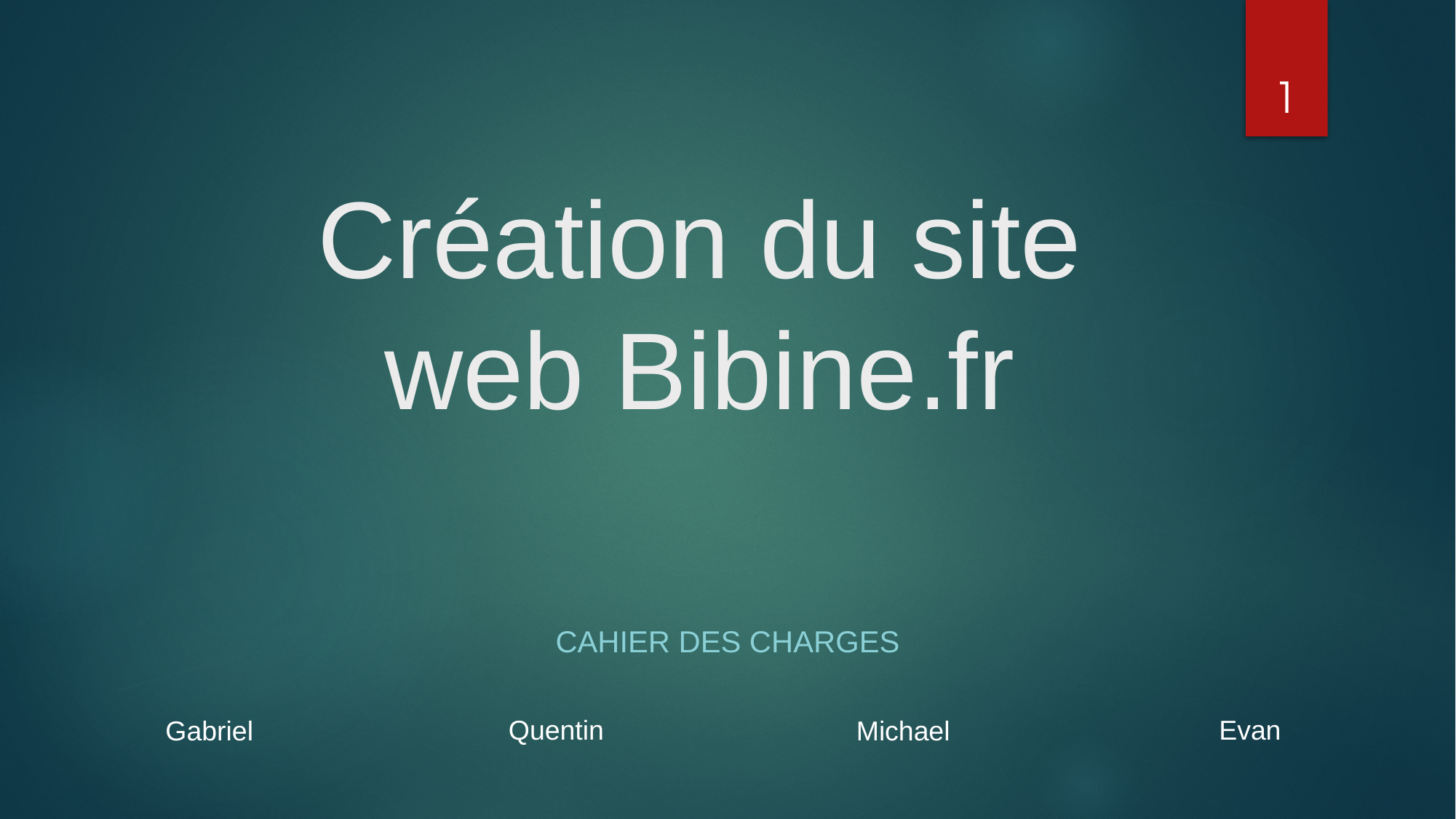

1
# Création du site web Bibine.fr
Cahier des charges
Evan
Quentin
Gabriel
Michael